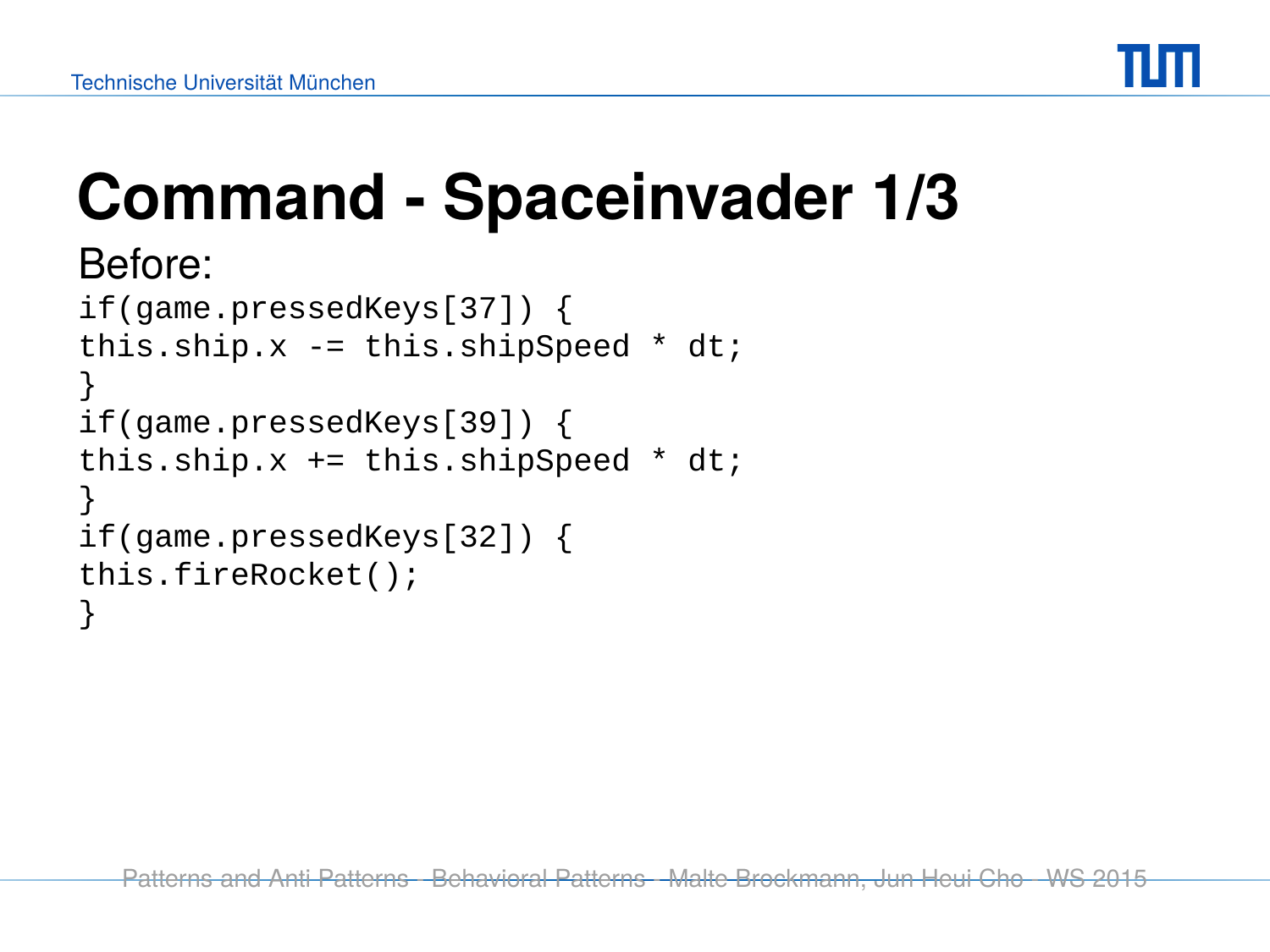

# Command - Spaceinvader 1/3
Before:
if(game.pressedKeys[37]) {
this.ship.x -= this.shipSpeed * dt;
}
if(game.pressedKeys[39]) {
this.ship.x += this.shipSpeed * dt;
}
if(game.pressedKeys[32]) {
this.fireRocket();
}

Patterns and Anti Patterns - Behavioral Patterns - Malte Brockmann, Jun Heui Cho - WS 2015